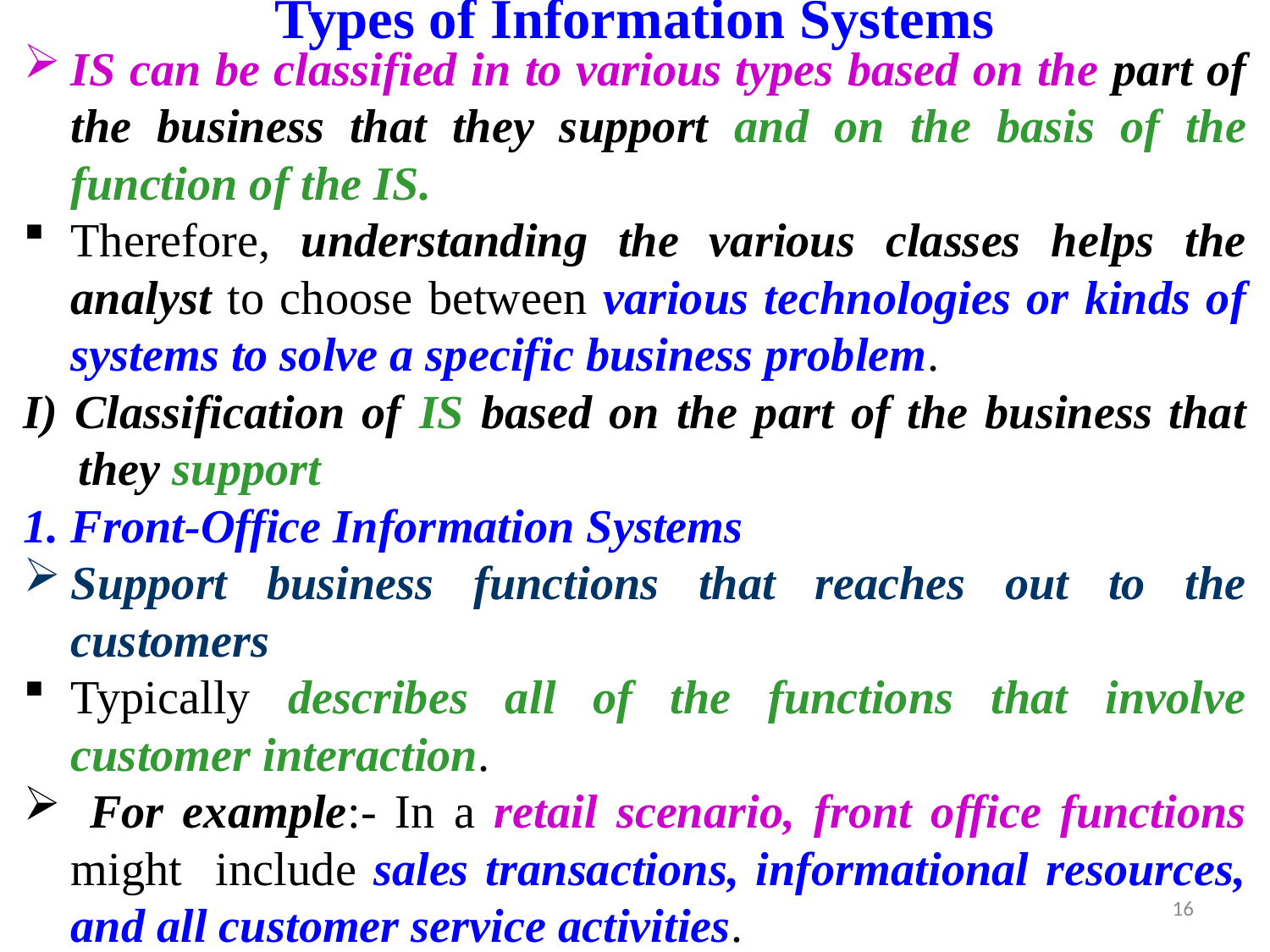

# Types of Information Systems
IS can be classified in to various types based on the part of the business that they support and on the basis of the function of the IS.
Therefore, understanding the various classes helps the analyst to choose between various technologies or kinds of systems to solve a specific business problem.
I) Classification of IS based on the part of the business that they support
1. Front-Office Information Systems
Support business functions that reaches out to the customers
Typically describes all of the functions that involve customer interaction.
 For example:- In a retail scenario, front office functions might  include sales transactions, informational resources, and all customer service activities.
16